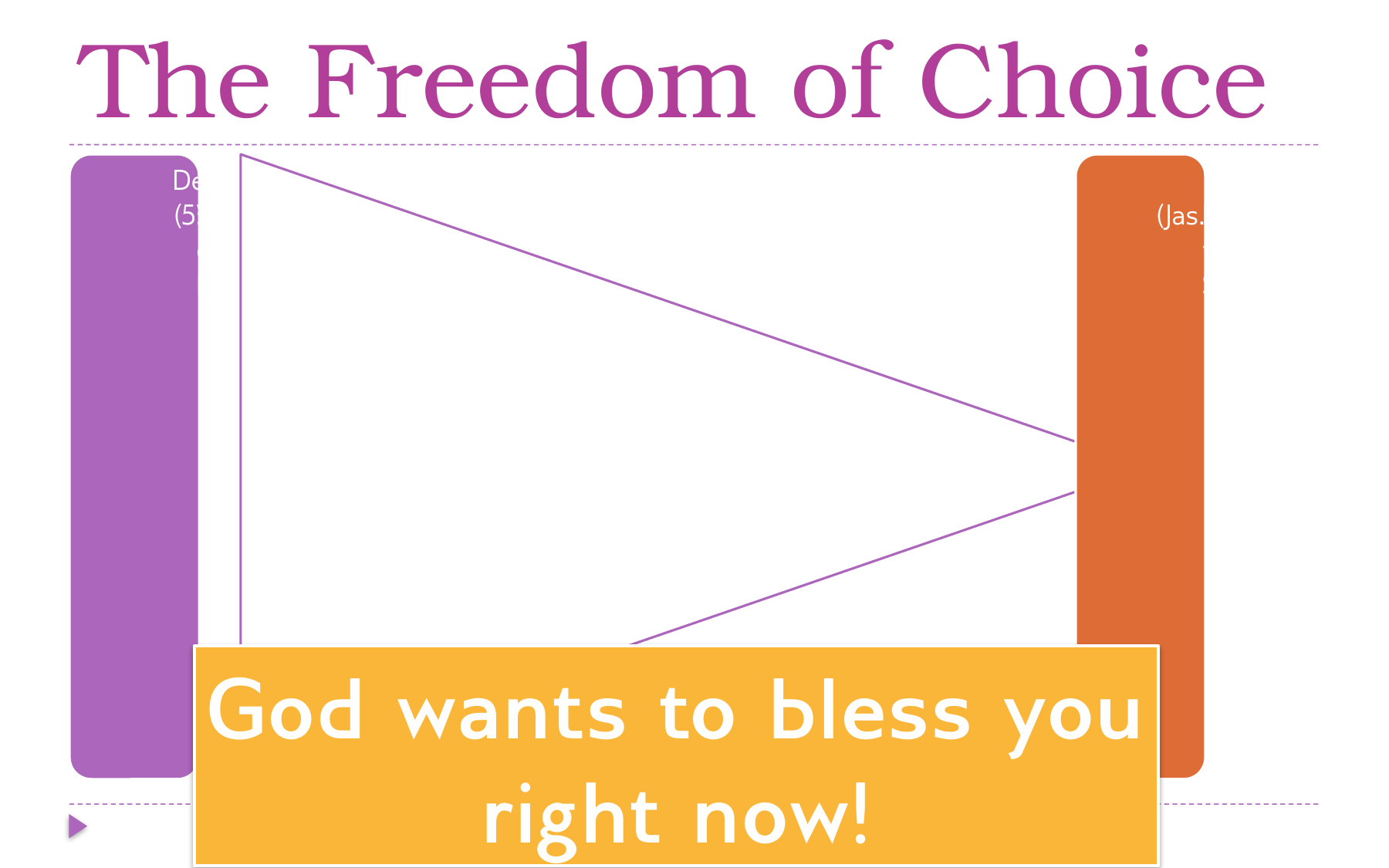

# The Freedom of Choice
Life (Jas.4:8)
God wants to bless you
right now!